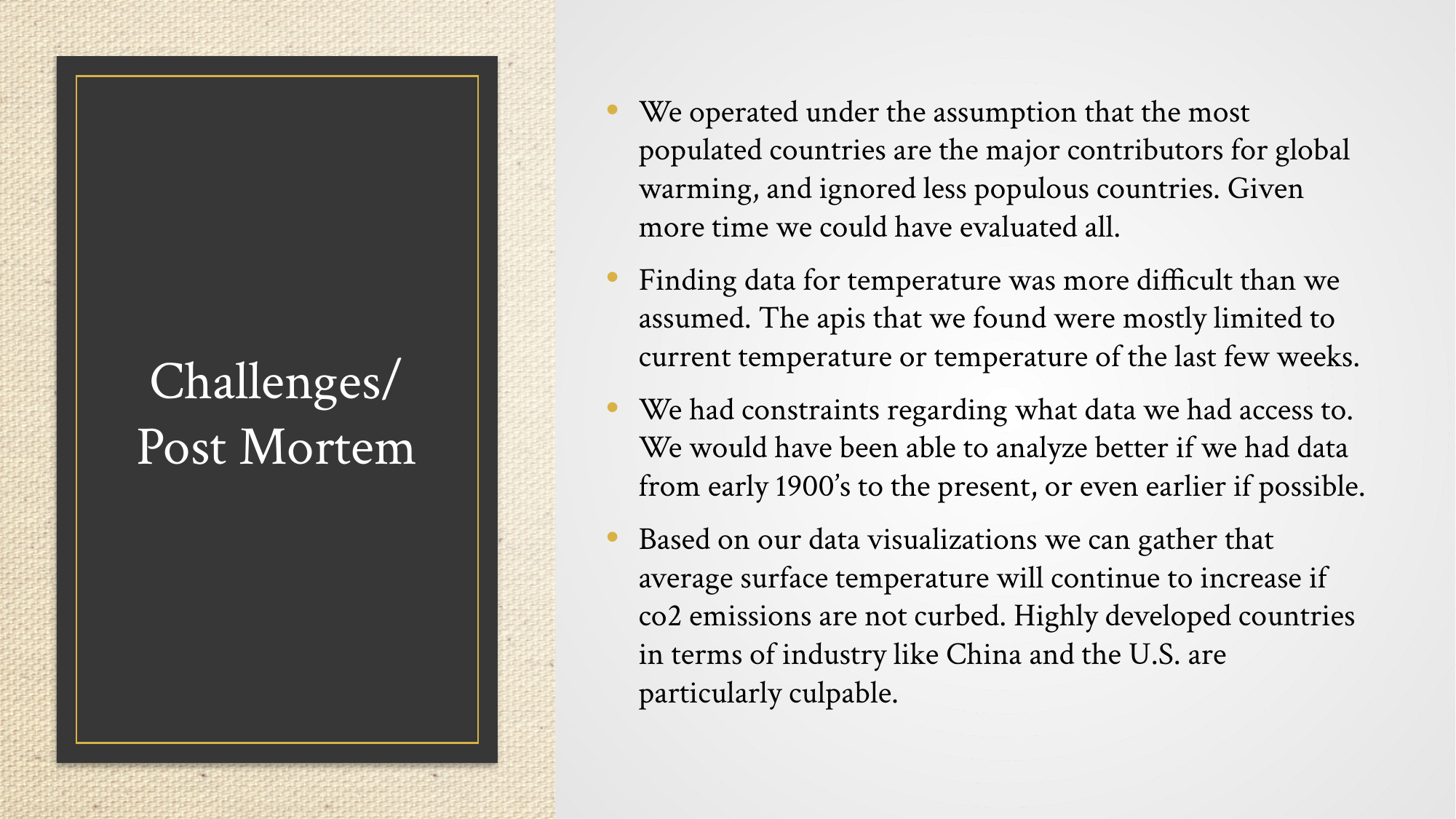

We operated under the assumption that the most populated countries are the major contributors for global warming, and ignored less populous countries. Given more time we could have evaluated all.
Finding data for temperature was more difficult than we assumed. The apis that we found were mostly limited to current temperature or temperature of the last few weeks.
We had constraints regarding what data we had access to. We would have been able to analyze better if we had data from early 1900’s to the present, or even earlier if possible.
Based on our data visualizations we can gather that average surface temperature will continue to increase if co2 emissions are not curbed. Highly developed countries in terms of industry like China and the U.S. are particularly culpable.
# Challenges/ Post Mortem